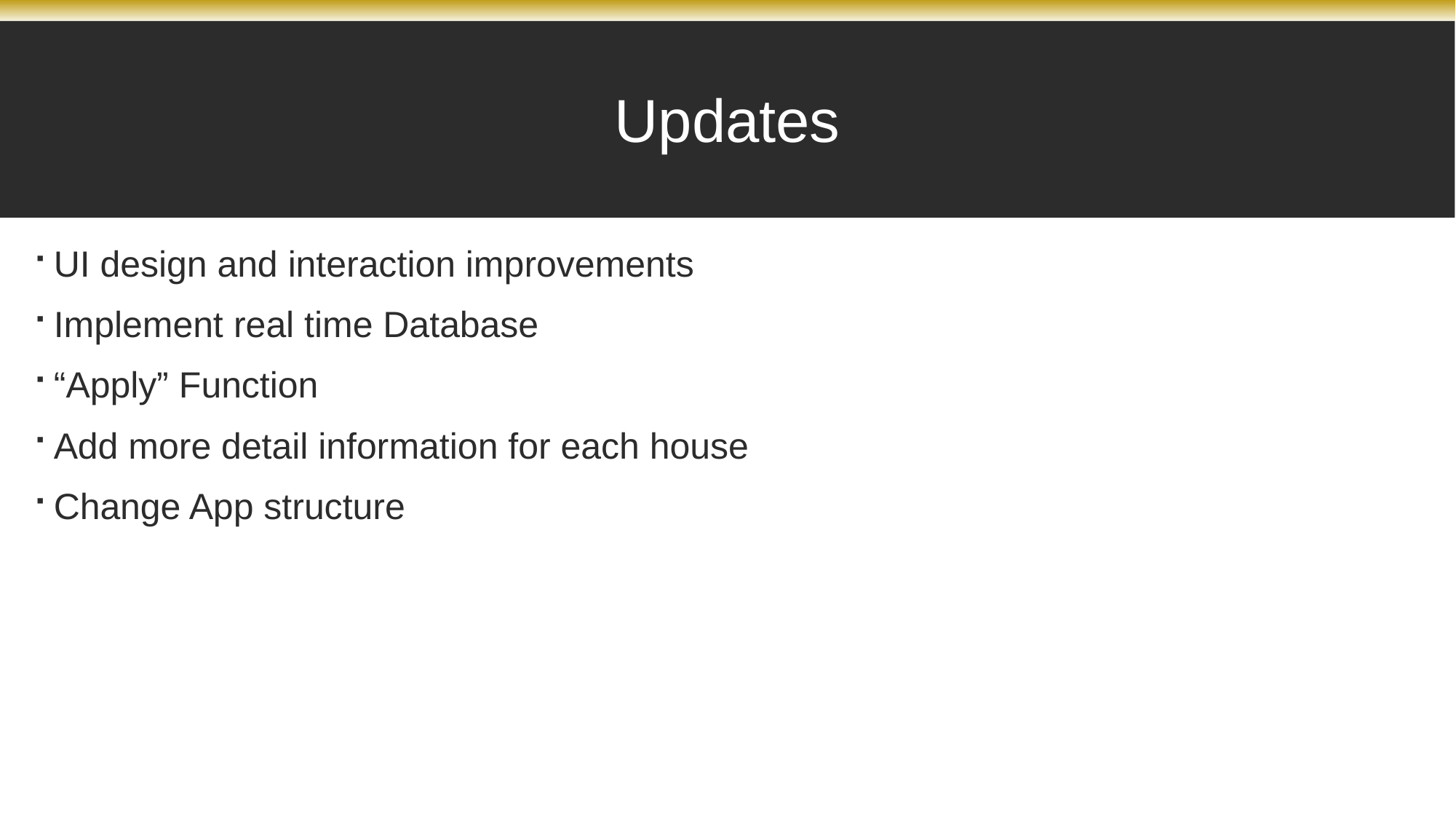

# Updates
UI design and interaction improvements
Implement real time Database
“Apply” Function
Add more detail information for each house
Change App structure